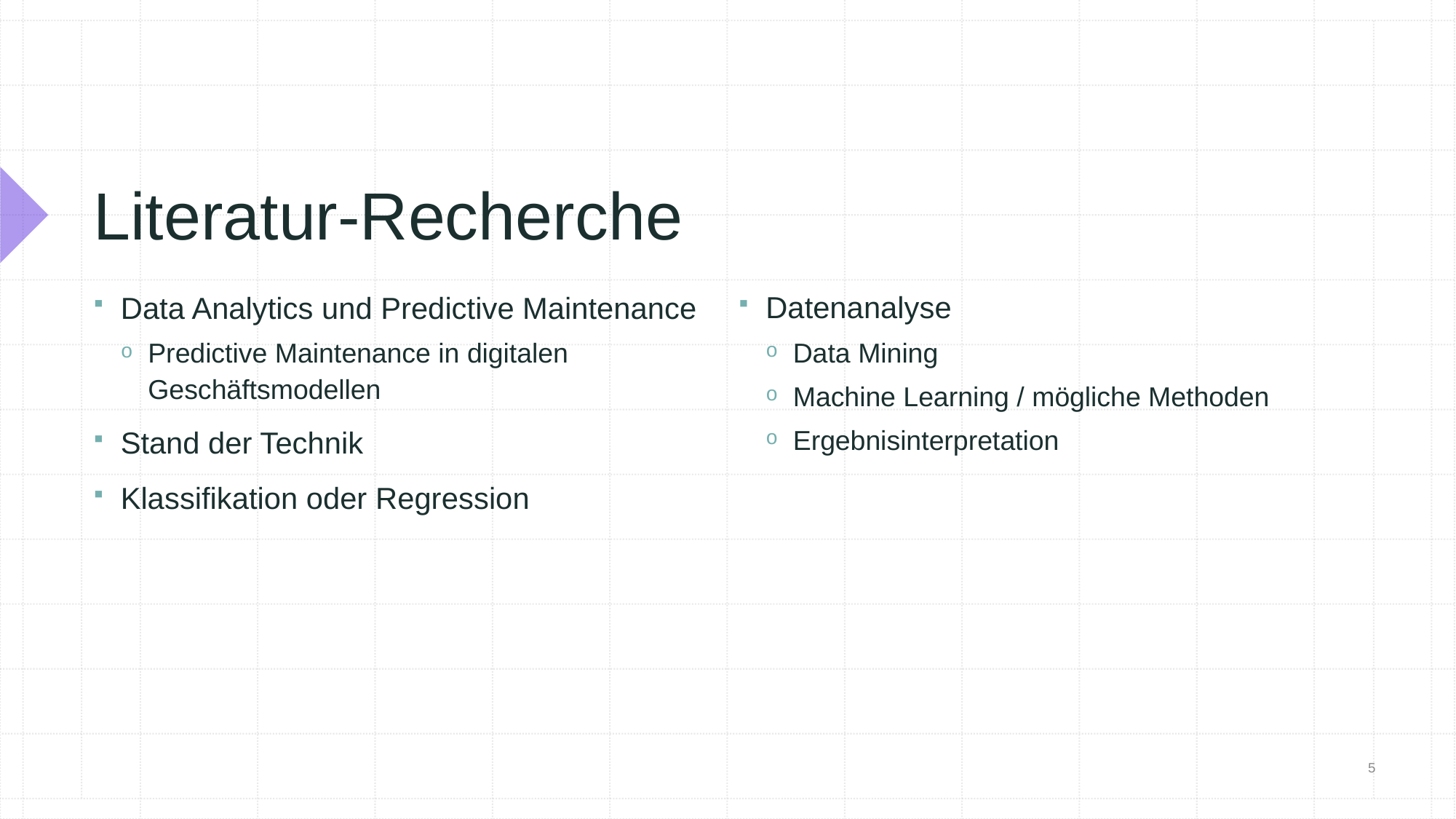

# Literatur-Recherche
Datenanalyse
Data Mining
Machine Learning / mögliche Methoden
Ergebnisinterpretation
Data Analytics und Predictive Maintenance
Predictive Maintenance in digitalen Geschäftsmodellen
Stand der Technik
Klassifikation oder Regression

5